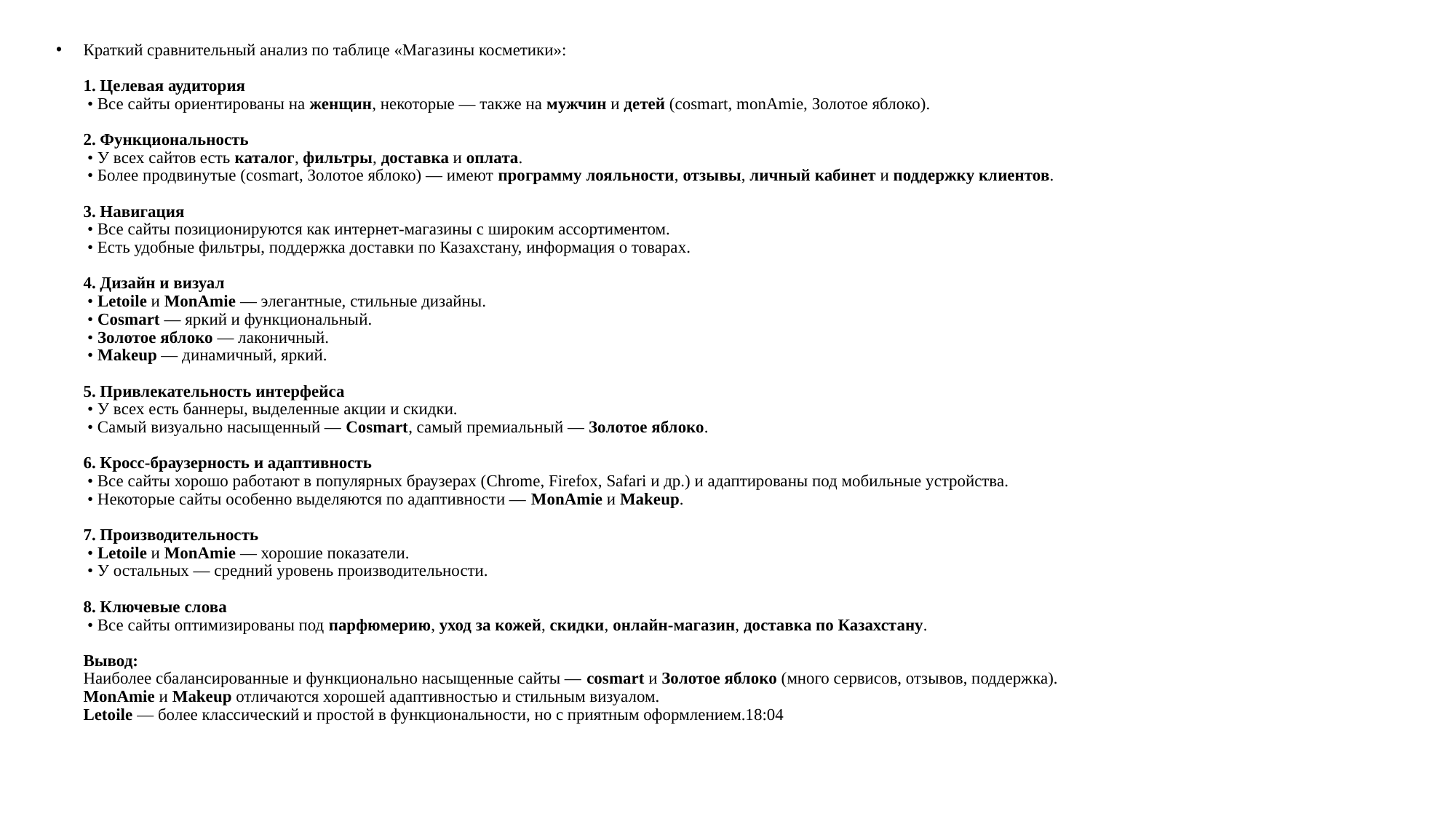

Краткий сравнительный анализ по таблице «Магазины косметики»:
1. Целевая аудитория
 • Все сайты ориентированы на женщин, некоторые — также на мужчин и детей (cosmart, monAmie, Золотое яблоко).
2. Функциональность
 • У всех сайтов есть каталог, фильтры, доставка и оплата.
 • Более продвинутые (cosmart, Золотое яблоко) — имеют программу лояльности, отзывы, личный кабинет и поддержку клиентов.
3. Навигация
 • Все сайты позиционируются как интернет-магазины с широким ассортиментом.
 • Есть удобные фильтры, поддержка доставки по Казахстану, информация о товарах.
4. Дизайн и визуал
 • Letoile и MonAmie — элегантные, стильные дизайны.
 • Cosmart — яркий и функциональный.
 • Золотое яблоко — лаконичный.
 • Makeup — динамичный, яркий.
5. Привлекательность интерфейса
 • У всех есть баннеры, выделенные акции и скидки.
 • Самый визуально насыщенный — Cosmart, самый премиальный — Золотое яблоко.
6. Кросс-браузерность и адаптивность
 • Все сайты хорошо работают в популярных браузерах (Chrome, Firefox, Safari и др.) и адаптированы под мобильные устройства.
 • Некоторые сайты особенно выделяются по адаптивности — MonAmie и Makeup.
7. Производительность
 • Letoile и MonAmie — хорошие показатели.
 • У остальных — средний уровень производительности.
8. Ключевые слова
 • Все сайты оптимизированы под парфюмерию, уход за кожей, скидки, онлайн-магазин, доставка по Казахстану.
Вывод:
Наиболее сбалансированные и функционально насыщенные сайты — cosmart и Золотое яблоко (много сервисов, отзывов, поддержка).
MonAmie и Makeup отличаются хорошей адаптивностью и стильным визуалом.
Letoile — более классический и простой в функциональности, но с приятным оформлением.18:04